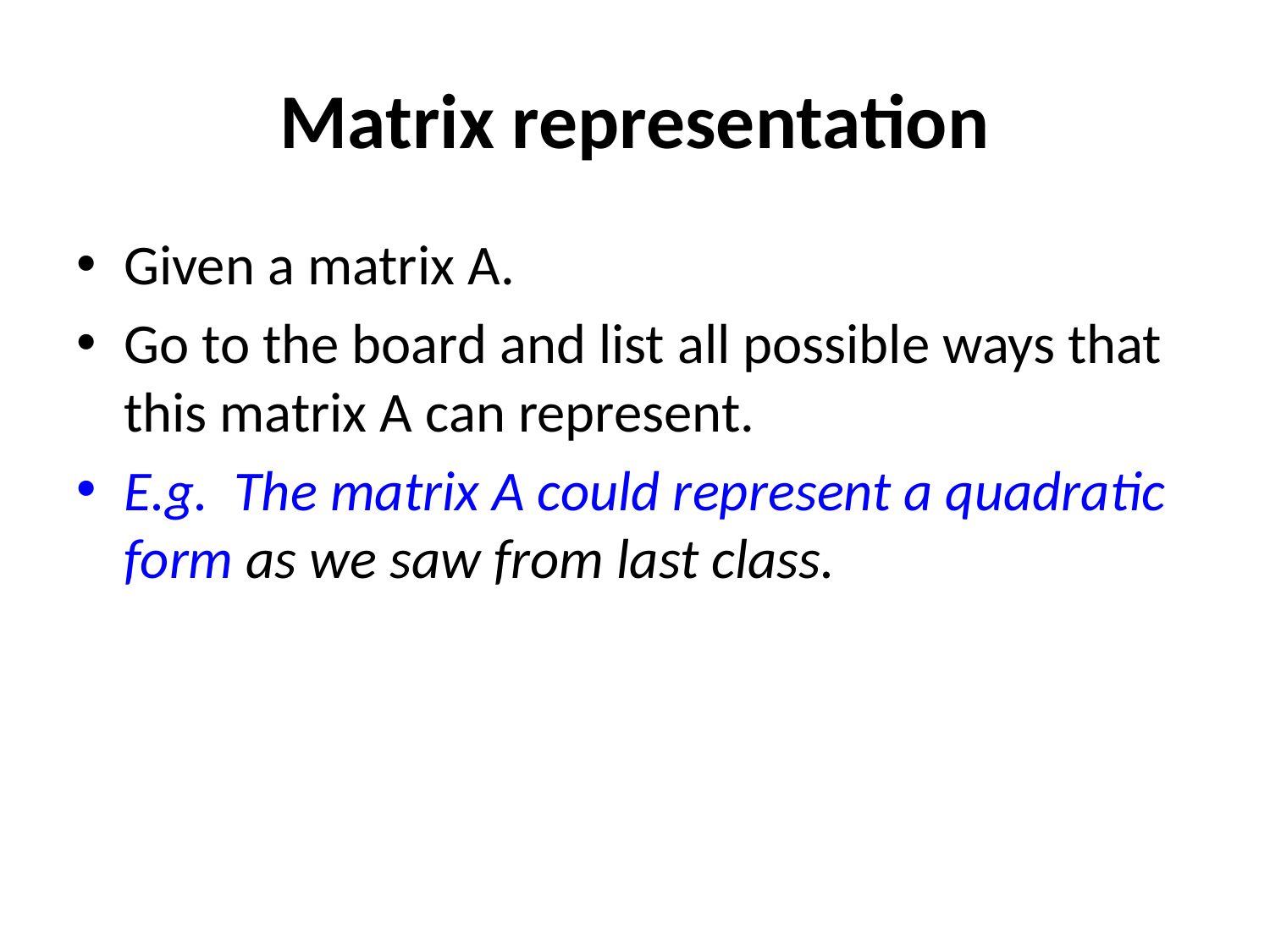

# Matrix representation
Given a matrix A.
Go to the board and list all possible ways that this matrix A can represent.
E.g.  The matrix A could represent a quadratic form as we saw from last class.